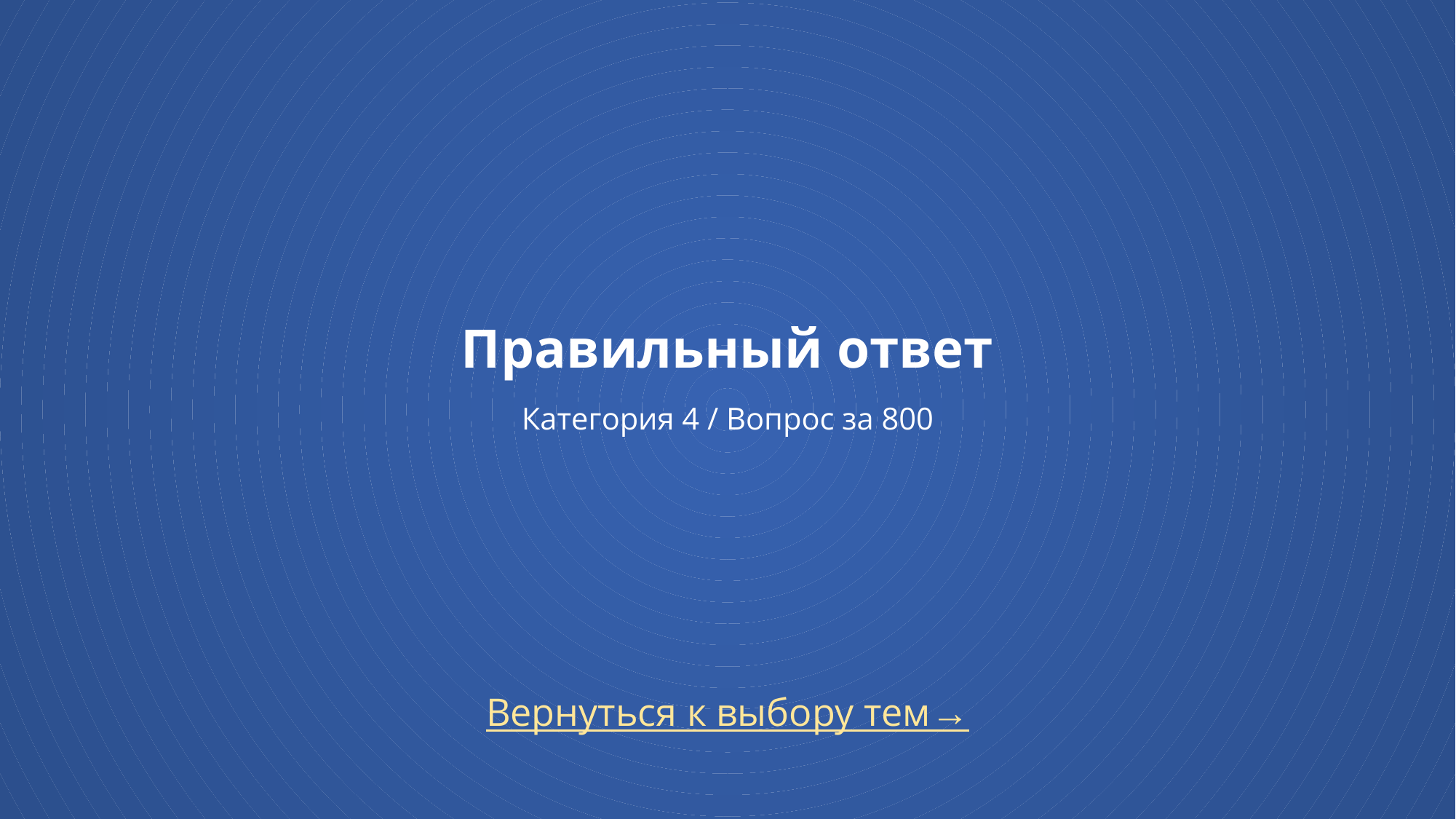

# Правильный ответ Категория 4 / Вопрос за 800
Вернуться к выбору тем→